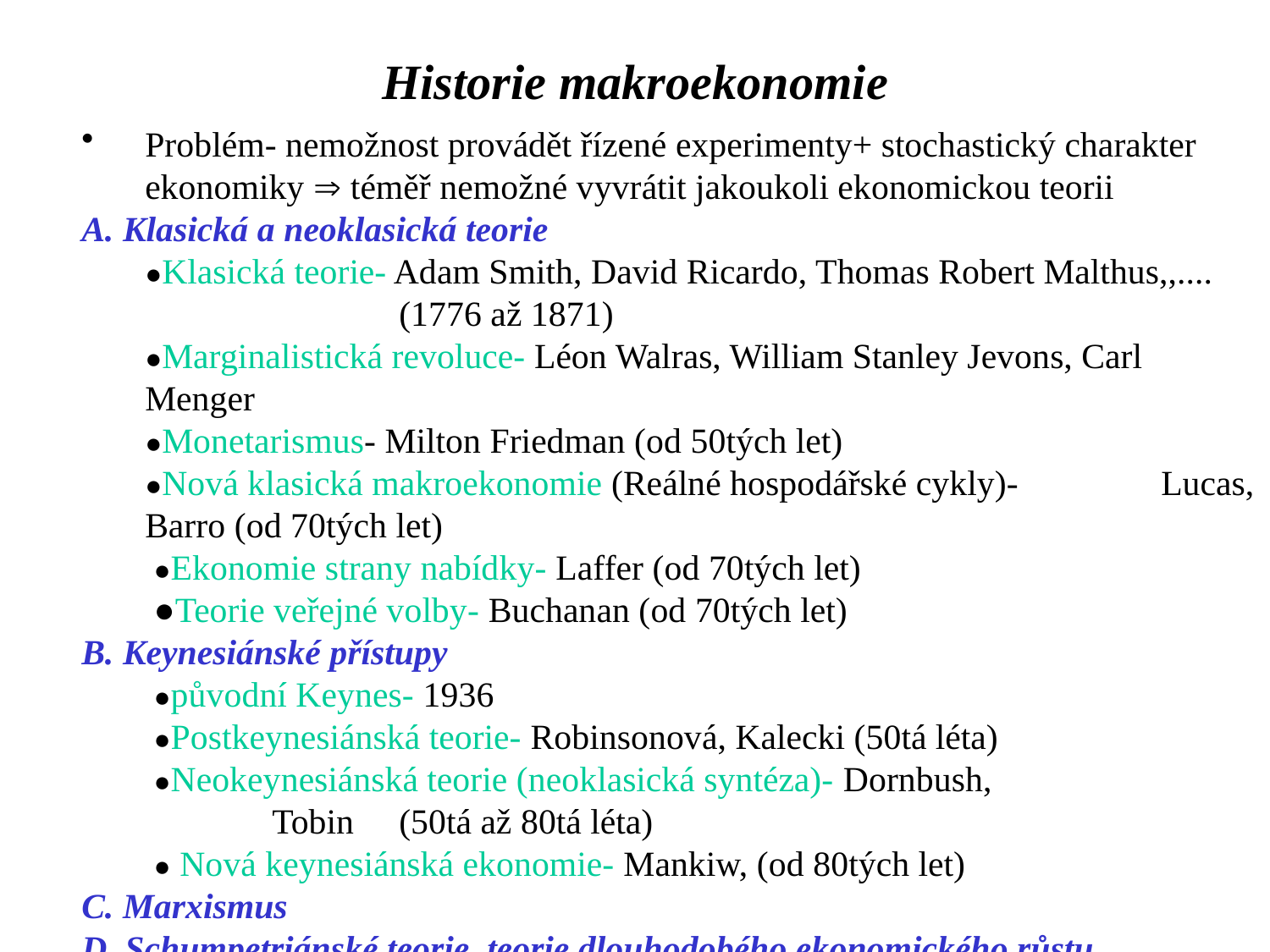

Historie makroekonomie
Problém- nemožnost provádět řízené experimenty+ stochastický charakter ekonomiky ⇒ téměř nemožné vyvrátit jakoukoli ekonomickou teorii
A. Klasická a neoklasická teorie
	●Klasická teorie- Adam Smith, David Ricardo, Thomas Robert Malthus,,.... 		(1776 až 1871)
	●Marginalistická revoluce- Léon Walras, William Stanley Jevons, Carl Menger
	●Monetarismus- Milton Friedman (od 50tých let)
	●Nová klasická makroekonomie (Reálné hospodářské cykly)- 	 	Lucas, Barro (od 70tých let)
	 ●Ekonomie strany nabídky- Laffer (od 70tých let)
	 ●Teorie veřejné volby- Buchanan (od 70tých let)
B. Keynesiánské přístupy
	 ●původní Keynes- 1936
	 ●Postkeynesiánská teorie- Robinsonová, Kalecki (50tá léta)
	 ●Neokeynesiánská teorie (neoklasická syntéza)- Dornbush, 			Tobin 	(50tá až 80tá léta)
	 ● Nová keynesiánská ekonomie- Mankiw, (od 80tých let)
C. Marxismus
D. Schumpetriánské teorie, teorie dlouhodobého ekonomického růstu...